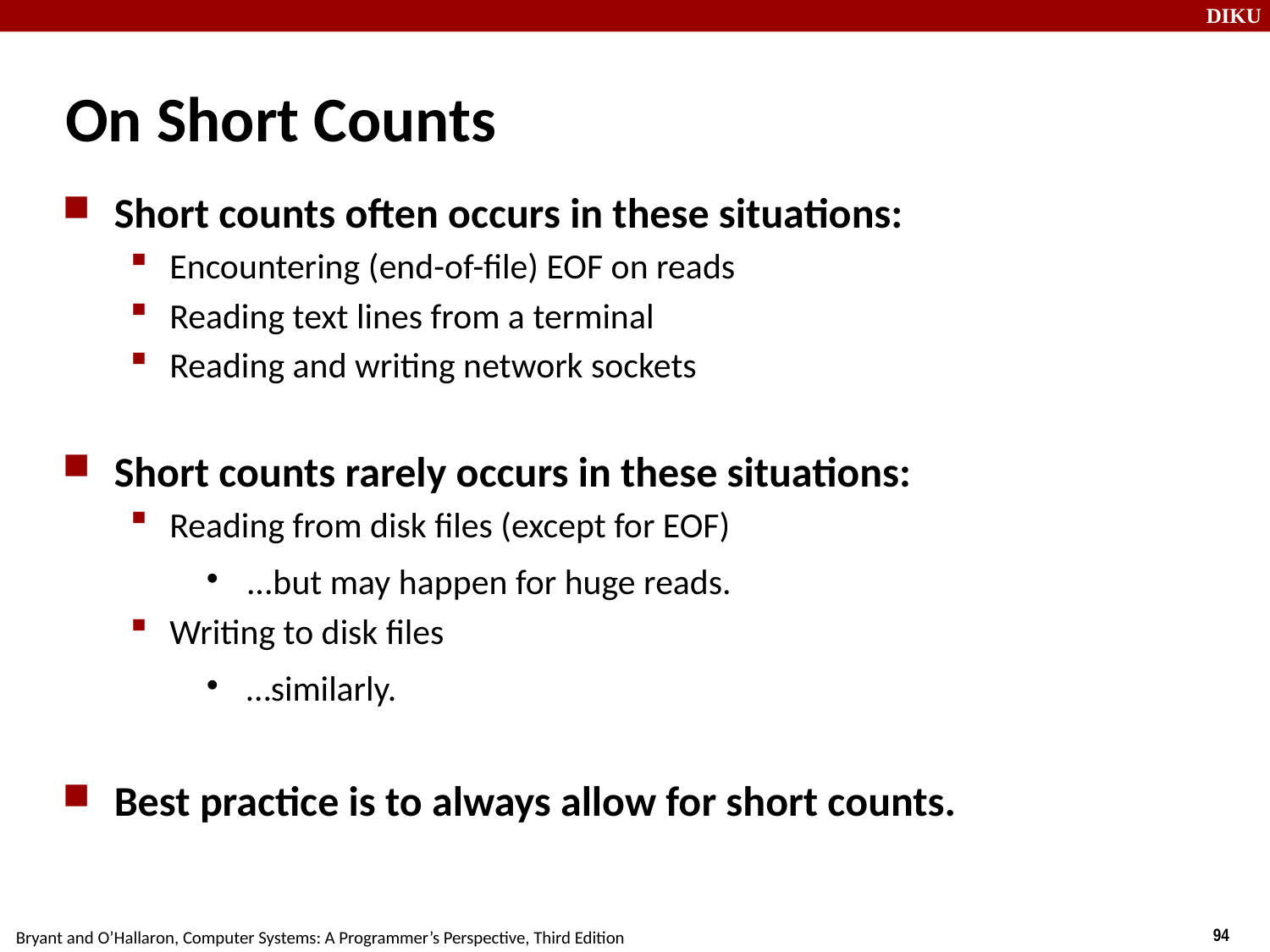

On Short Counts
Short counts often occurs in these situations:
Encountering (end-of-file) EOF on reads
Reading text lines from a terminal
Reading and writing network sockets

Short counts rarely occurs in these situations:
Reading from disk files (except for EOF)
...but may happen for huge reads.
Writing to disk files
…similarly.

Best practice is to always allow for short counts.